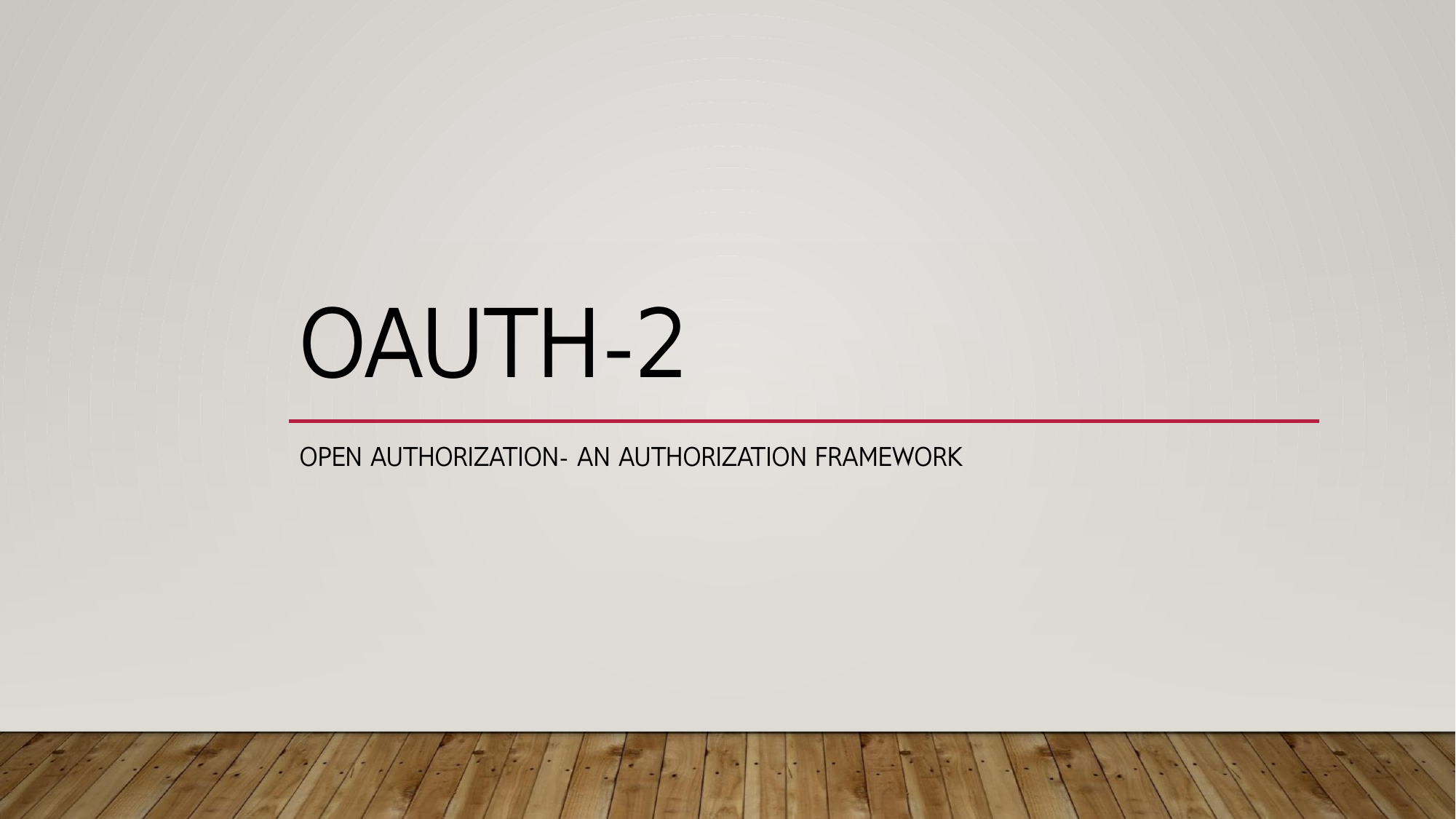

# OAUTH-2
OPEN AUTHORIZATION- AN AUTHORIZATION FRAMEWORK